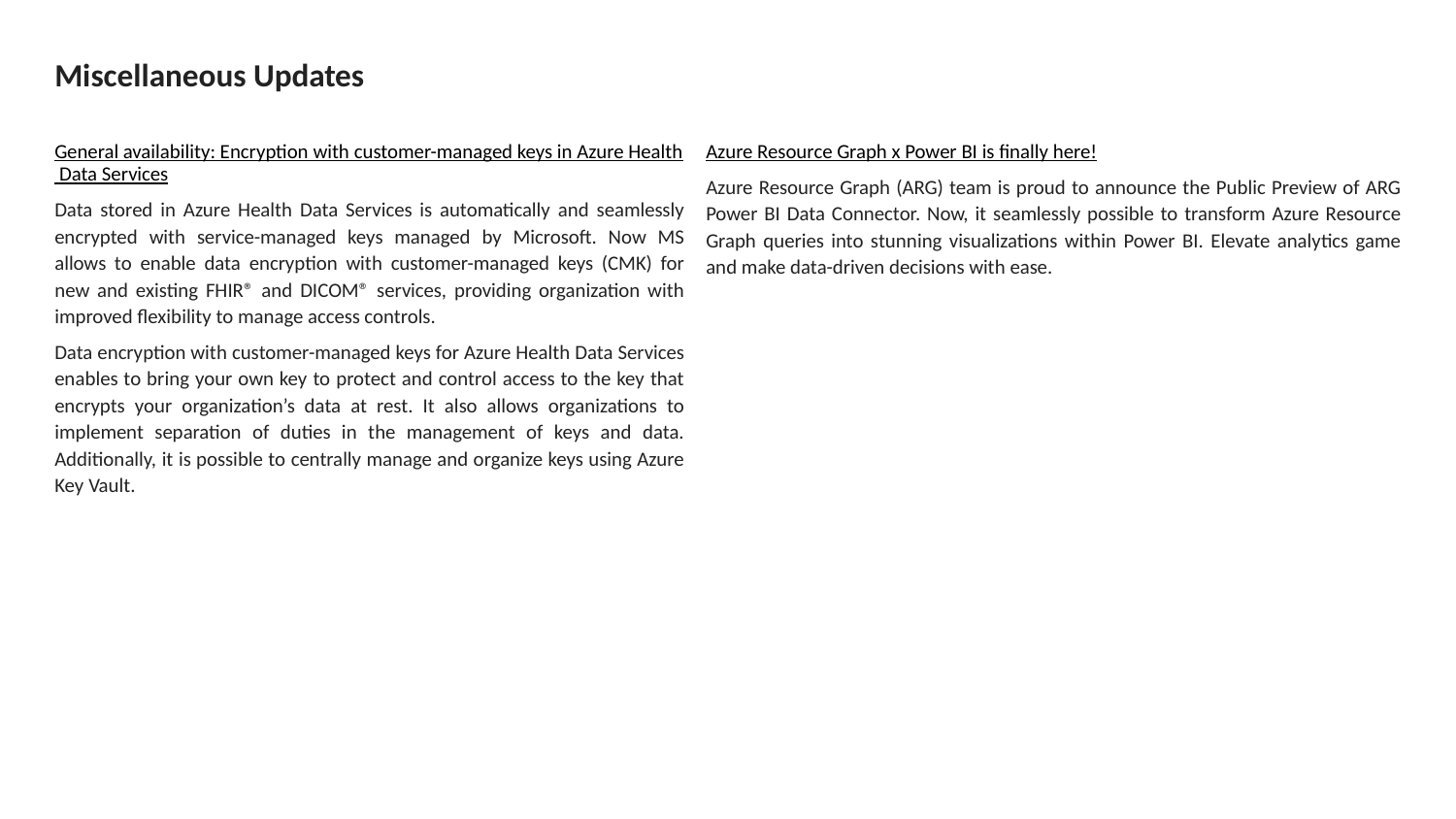

# Miscellaneous Updates
General availability: Encryption with customer-managed keys in Azure Health Data Services
Data stored in Azure Health Data Services is automatically and seamlessly encrypted with service-managed keys managed by Microsoft. Now MS allows to enable data encryption with customer-managed keys (CMK) for new and existing FHIR® and DICOM® services, providing organization with improved flexibility to manage access controls.
Data encryption with customer-managed keys for Azure Health Data Services enables to bring your own key to protect and control access to the key that encrypts your organization’s data at rest. It also allows organizations to implement separation of duties in the management of keys and data. Additionally, it is possible to centrally manage and organize keys using Azure Key Vault.
Azure Resource Graph x Power BI is finally here!
Azure Resource Graph (ARG) team is proud to announce the Public Preview of ARG Power BI Data Connector. Now, it seamlessly possible to transform Azure Resource Graph queries into stunning visualizations within Power BI. Elevate analytics game and make data-driven decisions with ease.